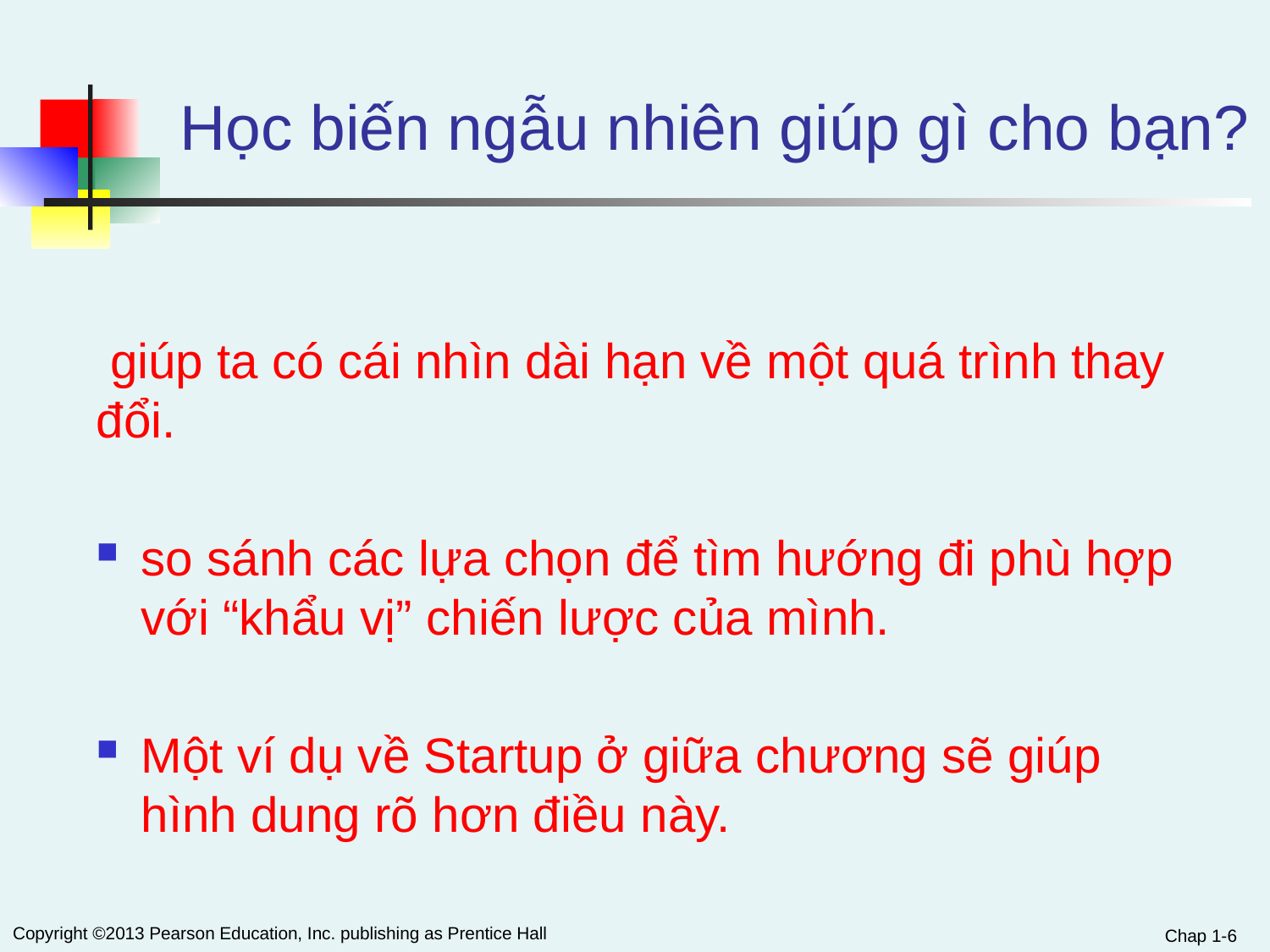

# Học biến ngẫu nhiên giúp gì cho bạn?

 giúp ta có cái nhìn dài hạn về một quá trình thay đổi.

so sánh các lựa chọn để tìm hướng đi phù hợp với “khẩu vị” chiến lược của mình.

Một ví dụ về Startup ở giữa chương sẽ giúp hình dung rõ hơn điều này.

Chap 1-6
Copyright ©2013 Pearson Education, Inc. publishing as Prentice Hall